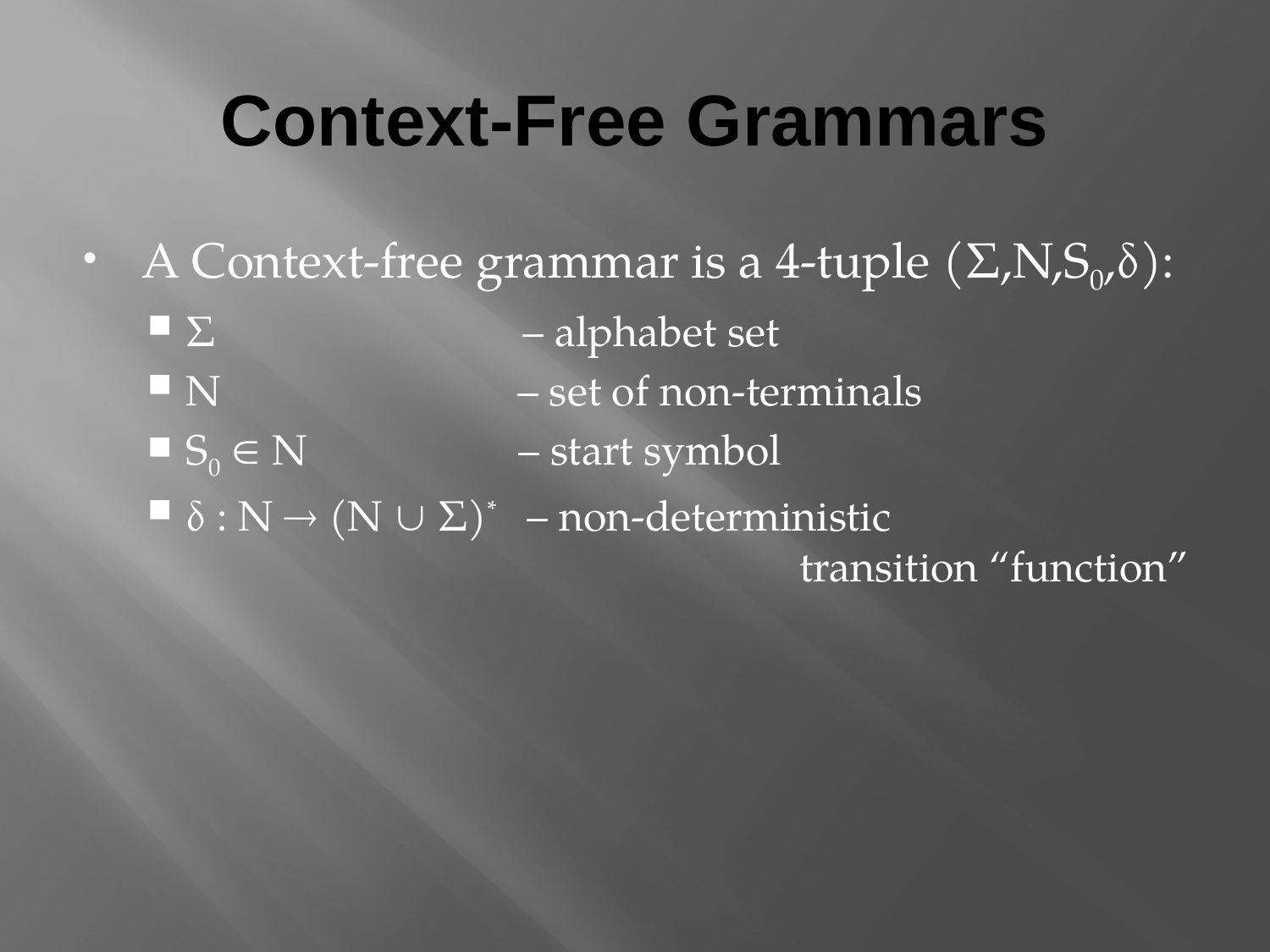

# Context-Free Grammars
A Context-free grammar is a 4-tuple (Σ,N,S0,δ):
Σ                             – alphabet set
N                            – set of non-terminals
S0 ∈ N                    – start symbol
δ : N → (N ∪ Σ)*     – non-deterministic                                         	                                  transition “function”